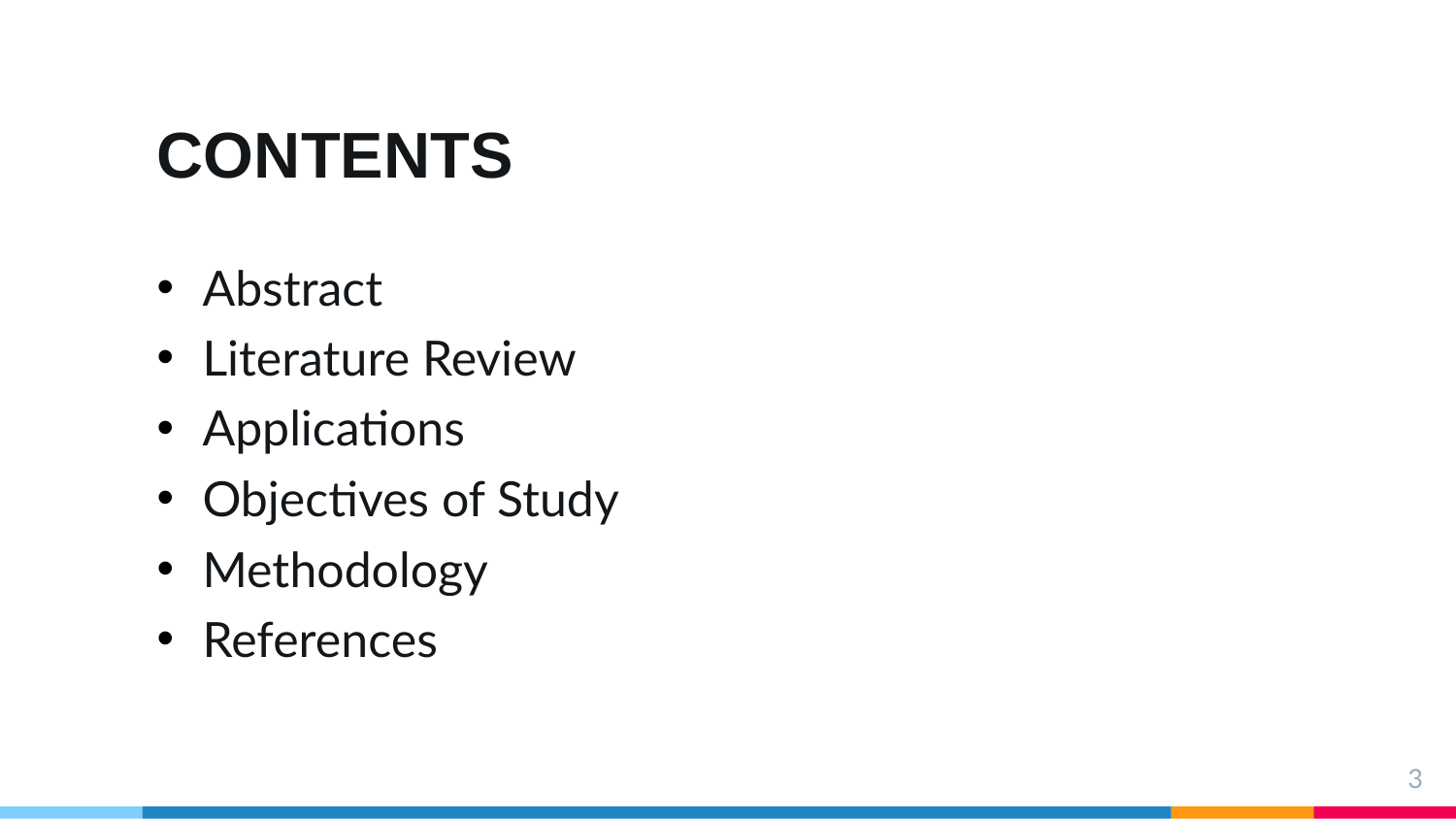

# CONTENTS
Abstract
Literature Review
Applications
Objectives of Study
Methodology
References
3